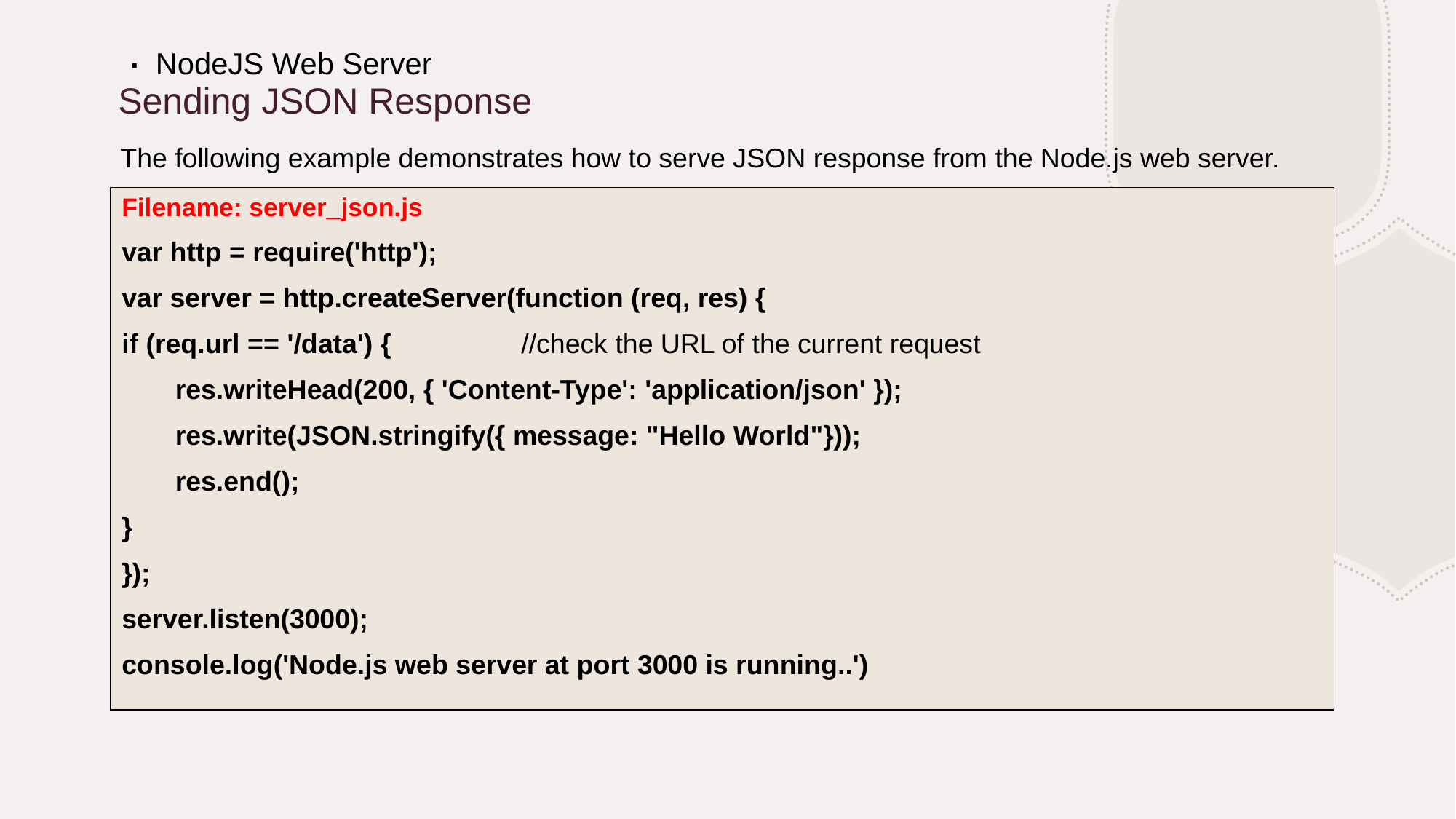

NodeJS Web Server
# Sending JSON Response
The following example demonstrates how to serve JSON response from the Node.js web server.

| Filename: server\_json.js var http = require('http'); var server = http.createServer(function (req, res) { if (req.url == '/data') { //check the URL of the current request res.writeHead(200, { 'Content-Type': 'application/json' }); res.write(JSON.stringify({ message: "Hello World"})); res.end(); } }); server.listen(3000); console.log('Node.js web server at port 3000 is running..') |
| --- |